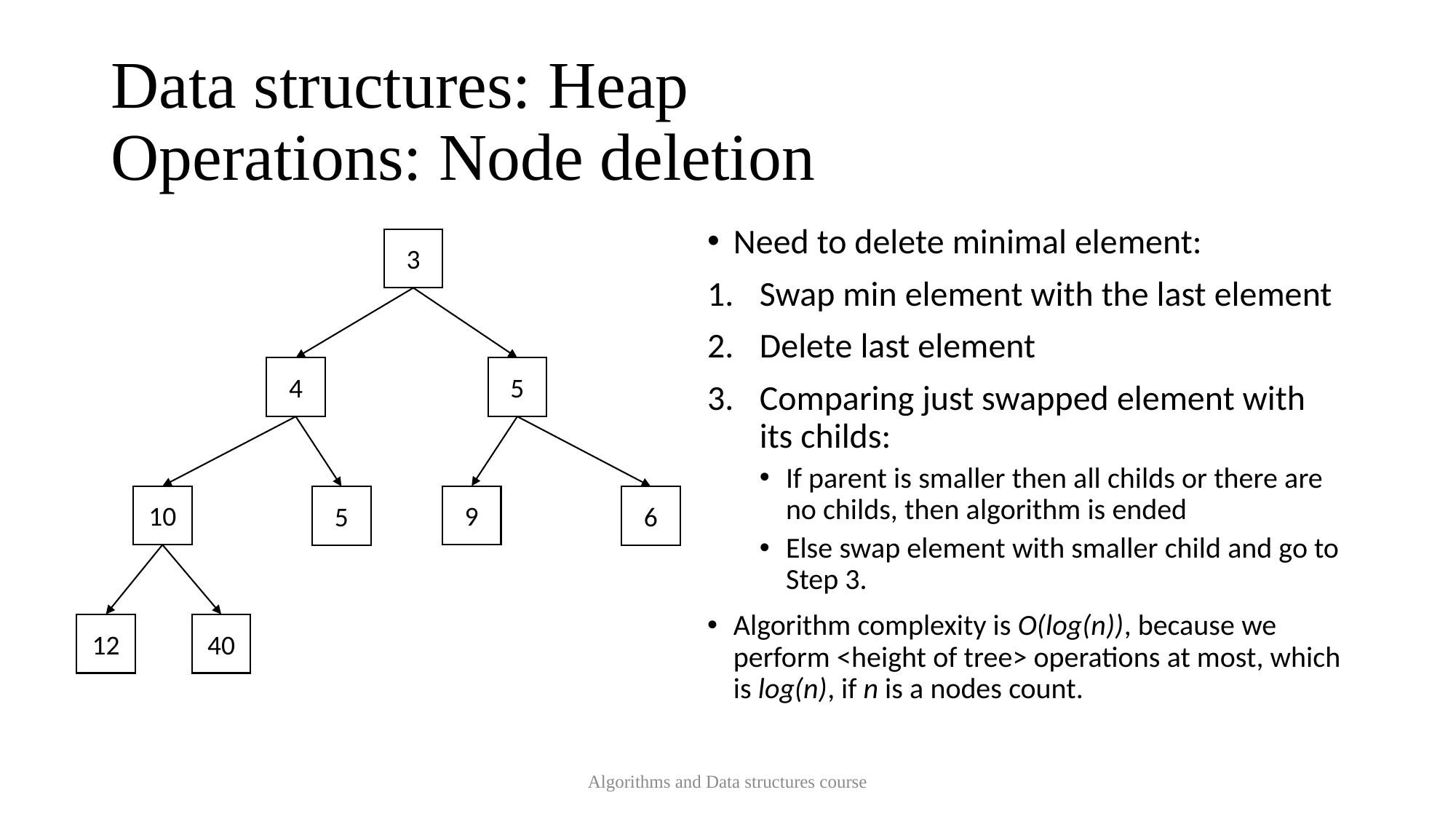

# Data structures: Heap Operations: Node deletion
Need to delete minimal element:
Swap min element with the last element
Delete last element
Comparing just swapped element with its childs:
If parent is smaller then all childs or there are no childs, then algorithm is ended
Else swap element with smaller child and go to Step 3.
Algorithm complexity is O(log(n)), because we perform <height of tree> operations at most, which is log(n), if n is a nodes count.

3
4
5
10
9
5
6
12
40
Algorithms and Data structures course